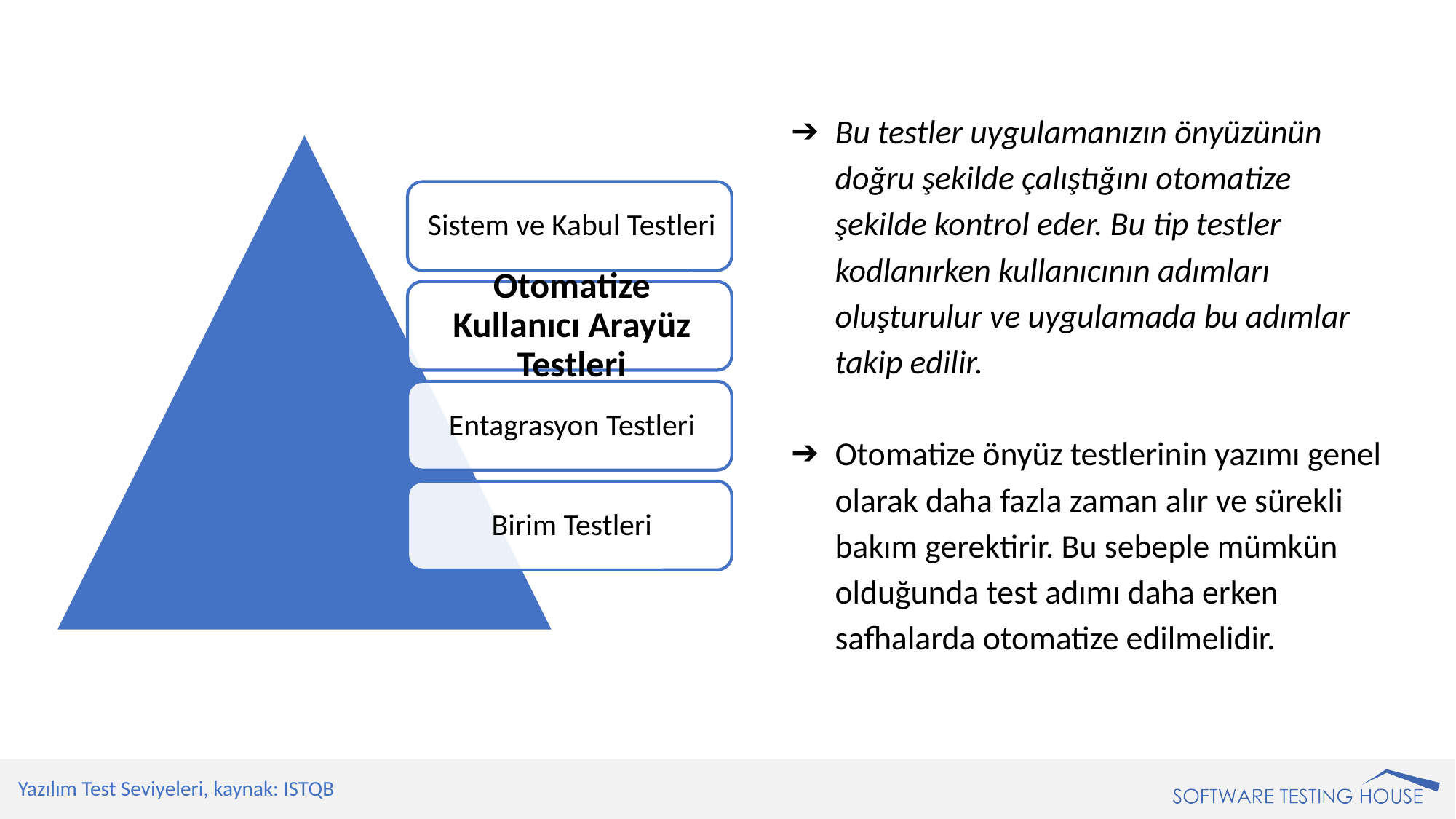

Bu testler uygulamanızın önyüzünün doğru şekilde çalıştığını otomatize şekilde kontrol eder. Bu tip testler kodlanırken kullanıcının adımları oluşturulur ve uygulamada bu adımlar takip edilir.

Otomatize önyüz testlerinin yazımı genel olarak daha fazla zaman alır ve sürekli bakım gerektirir. Bu sebeple mümkün olduğunda test adımı daha erken safhalarda otomatize edilmelidir.
Sistem ve Kabul Testleri
Otomatize Kullanıcı Arayüz Testleri
Entagrasyon Testleri
Birim Testleri
Yazılım Test Seviyeleri, kaynak: ISTQB